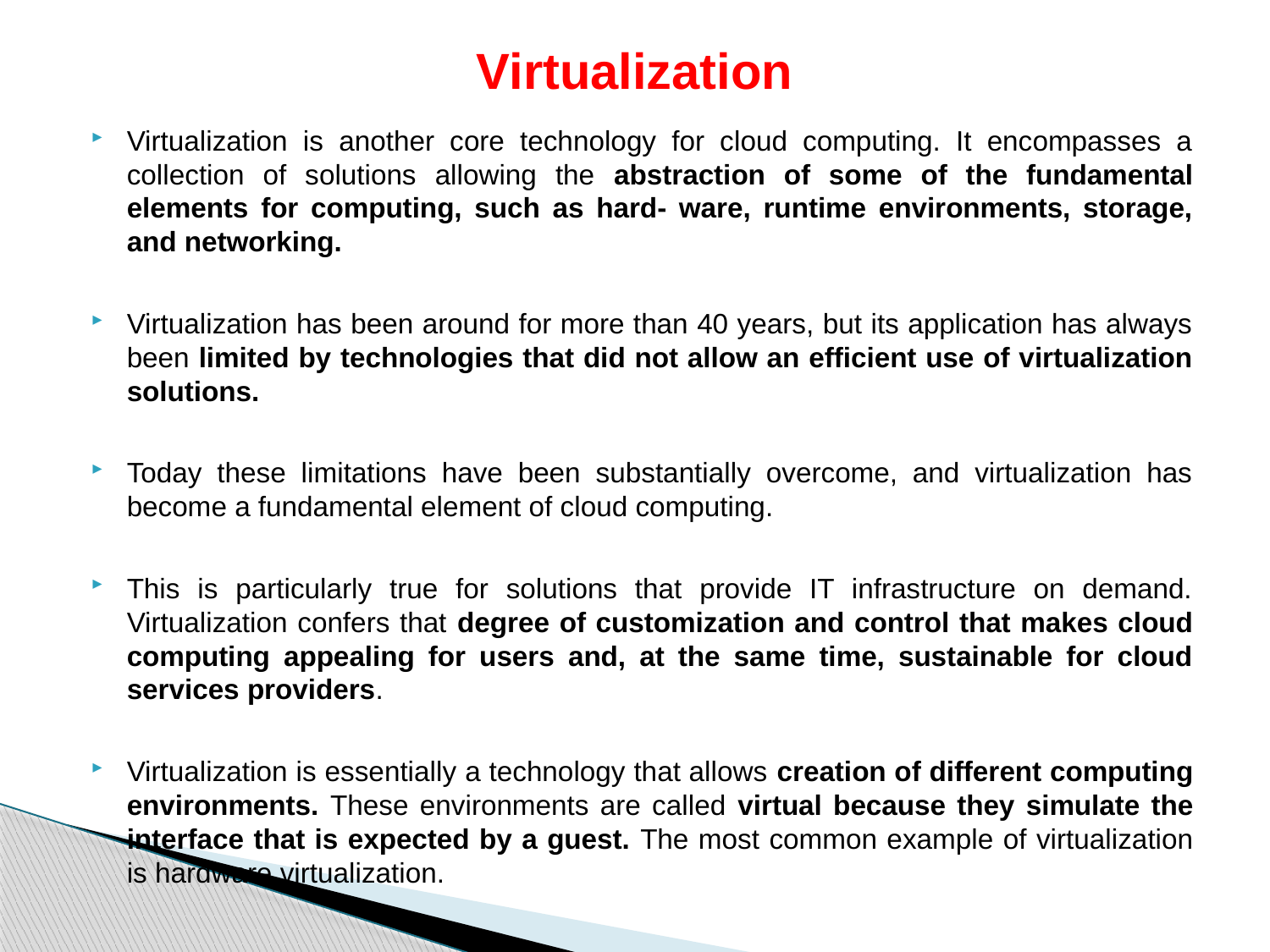

# Virtualization
Virtualization is another core technology for cloud computing. It encompasses a collection of solutions allowing the abstraction of some of the fundamental elements for computing, such as hard- ware, runtime environments, storage, and networking.

Virtualization has been around for more than 40 years, but its application has always been limited by technologies that did not allow an efficient use of virtualization solutions.

Today these limitations have been substantially overcome, and virtualization has become a fundamental element of cloud computing.

This is particularly true for solutions that provide IT infrastructure on demand. Virtualization confers that degree of customization and control that makes cloud computing appealing for users and, at the same time, sustainable for cloud services providers.

Virtualization is essentially a technology that allows creation of different computing environments. These environments are called virtual because they simulate the interface that is expected by a guest. The most common example of virtualization is hardware virtualization.